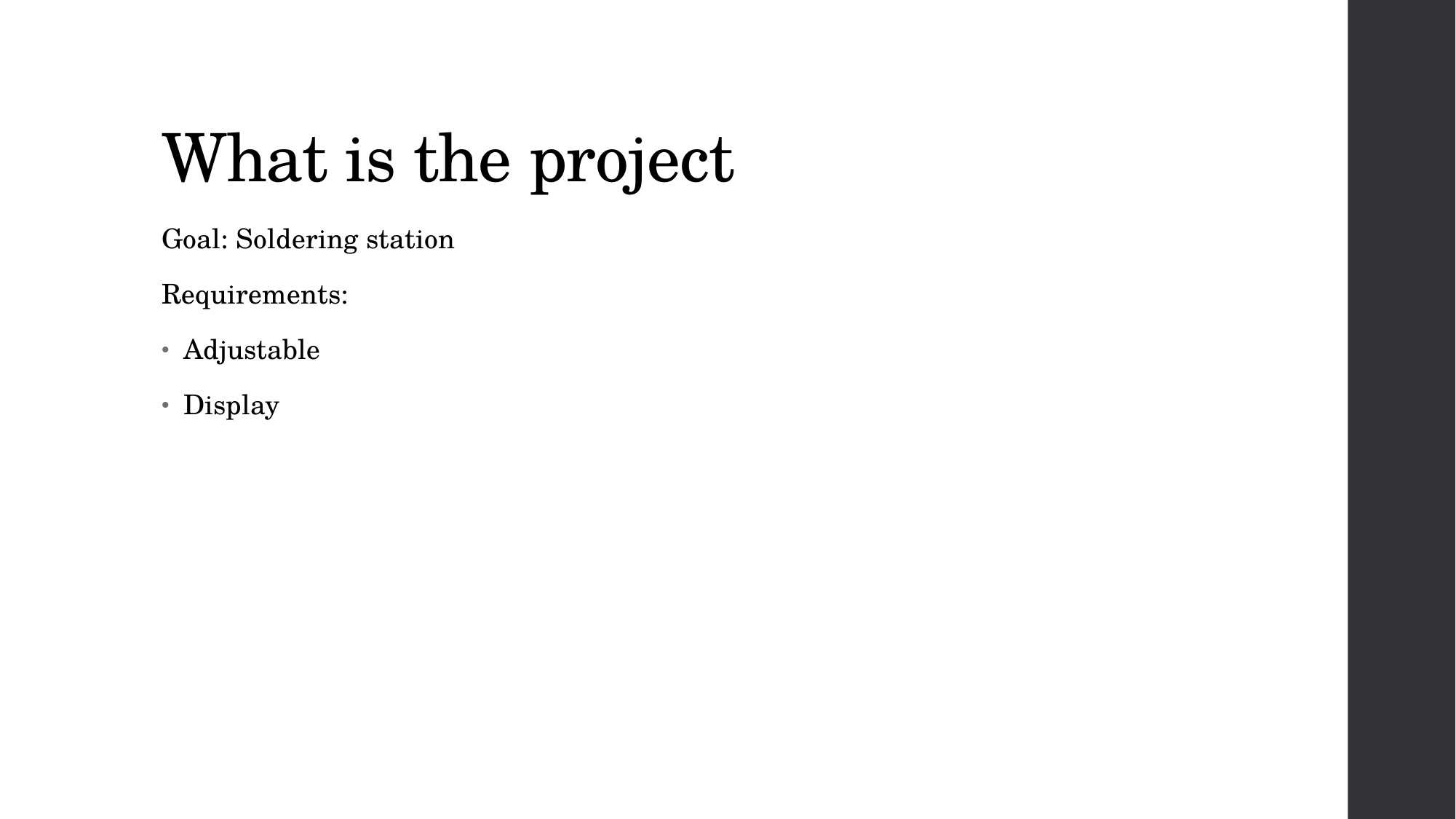

# What is the project
Goal: Soldering station
Requirements:
Adjustable
Display